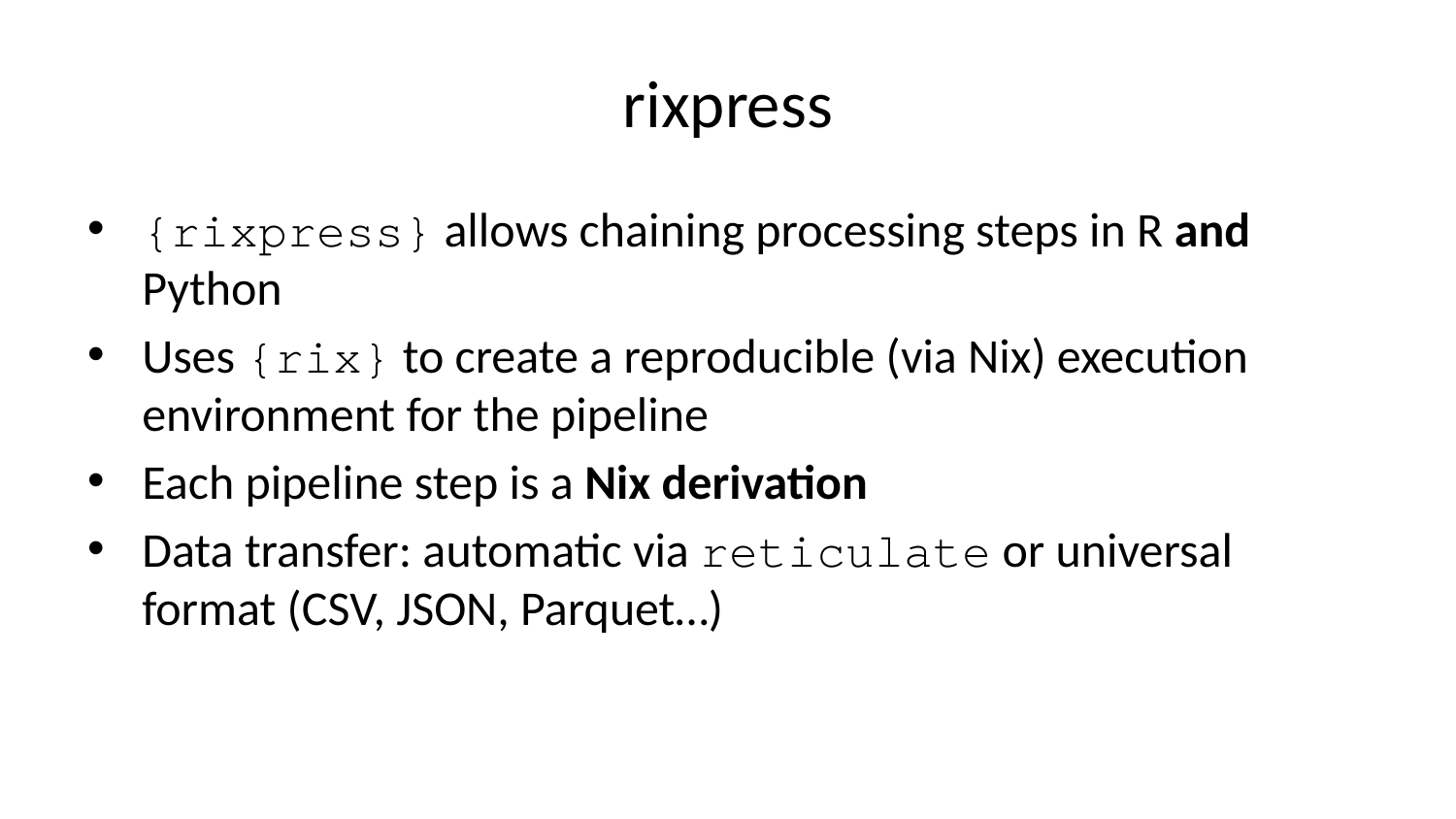

# rixpress
{rixpress} allows chaining processing steps in R and Python
Uses {rix} to create a reproducible (via Nix) execution environment for the pipeline
Each pipeline step is a Nix derivation
Data transfer: automatic via reticulate or universal format (CSV, JSON, Parquet…)